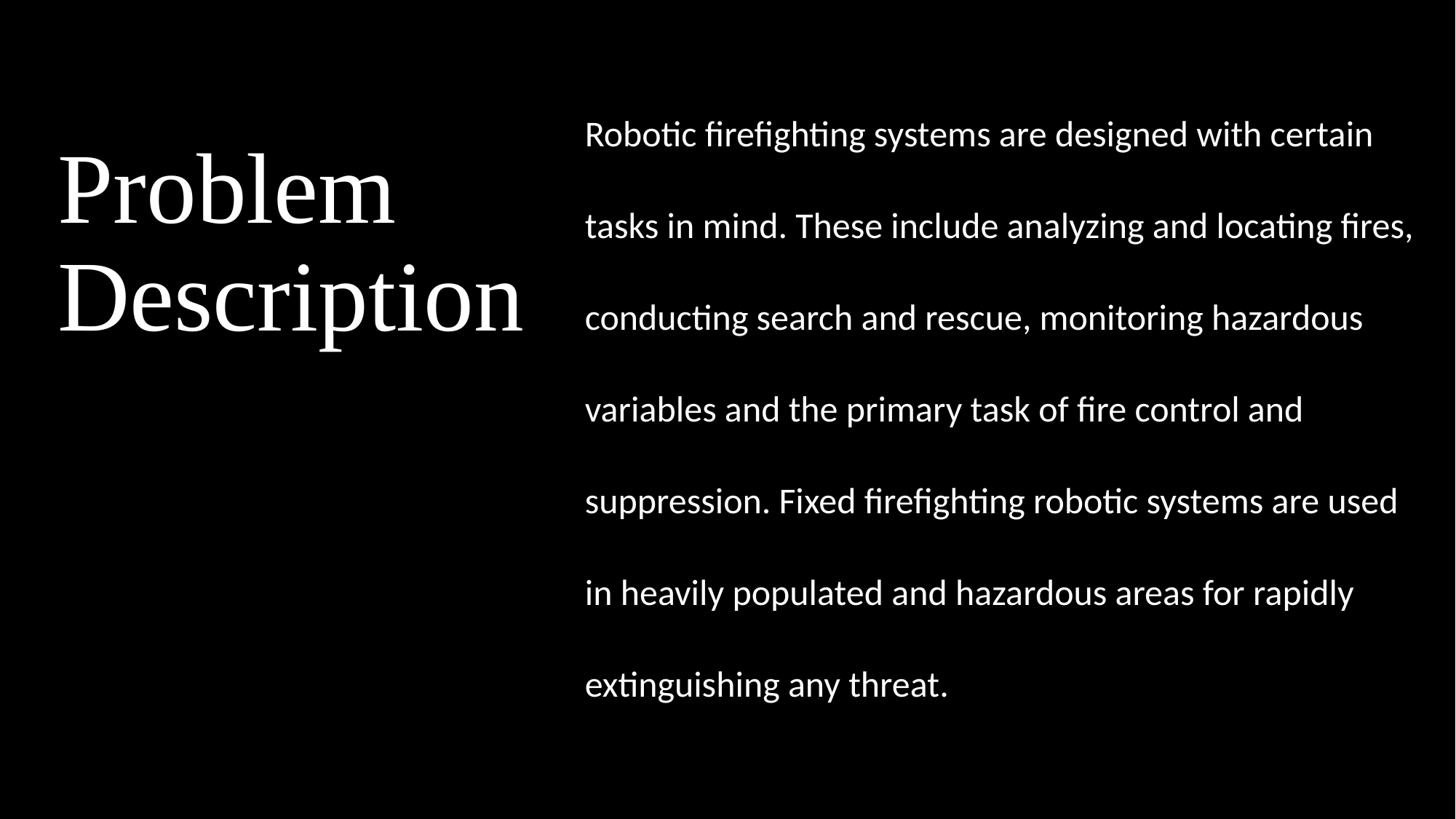

# Problem Description
Robotic firefighting systems are designed with certain tasks in mind. These include analyzing and locating fires, conducting search and rescue, monitoring hazardous variables and the primary task of fire control and suppression. Fixed firefighting robotic systems are used in heavily populated and hazardous areas for rapidly extinguishing any threat.